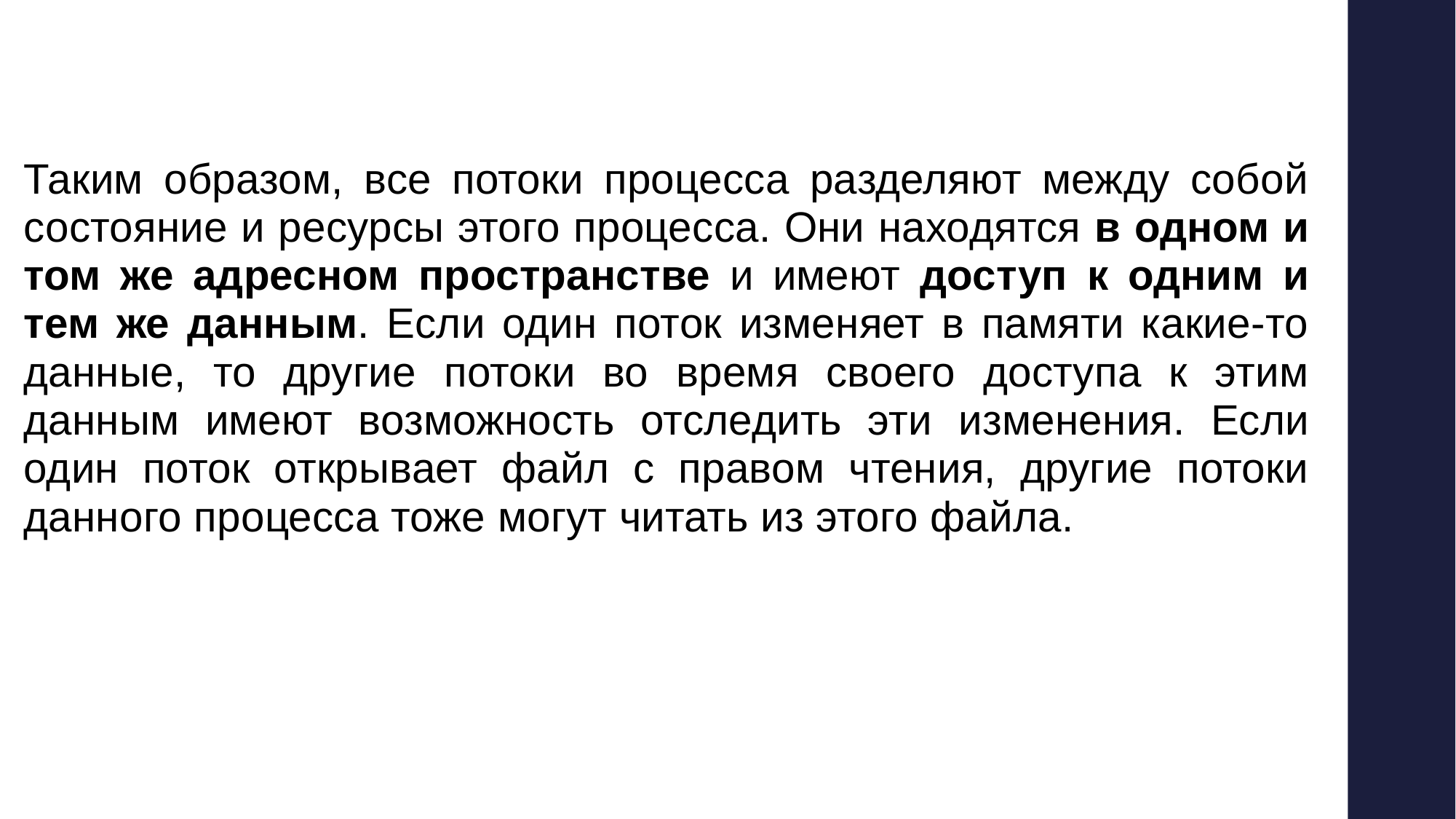

Таким образом, все потоки процесса разделяют между собой состояние и ресурсы этого процесса. Они находятся в одном и том же адресном пространстве и имеют доступ к одним и тем же данным. Если один поток изменяет в памяти какие-то данные, то другие потоки во время своего доступа к этим данным имеют возможность отследить эти изменения. Если один поток открывает файл с правом чтения, другие потоки данного процесса тоже могут читать из этого файла.